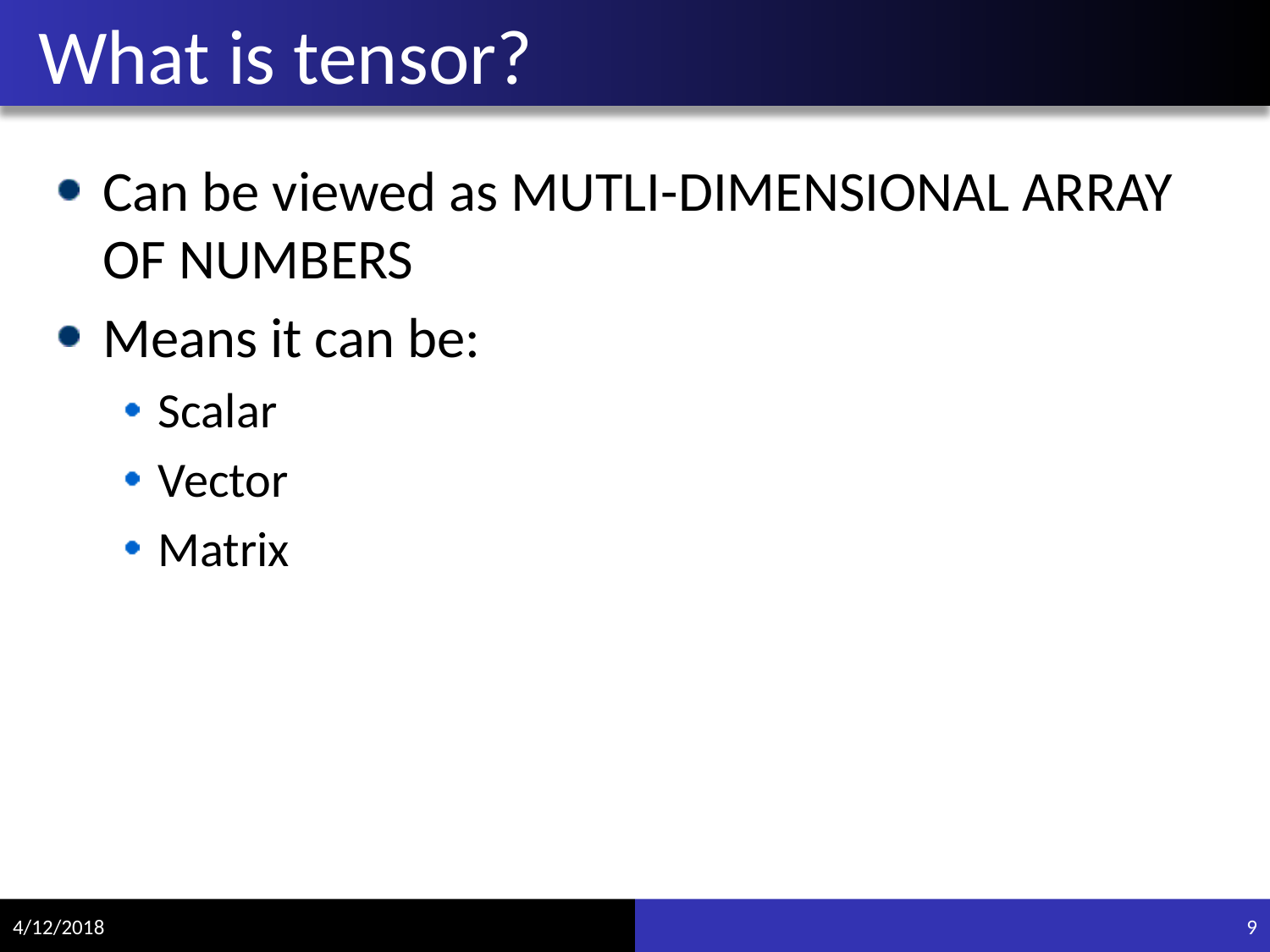

# What is tensor?
Can be viewed as MUTLI-DIMENSIONAL ARRAY OF NUMBERS
Means it can be:
Scalar
Vector
Matrix
4/12/2018
9